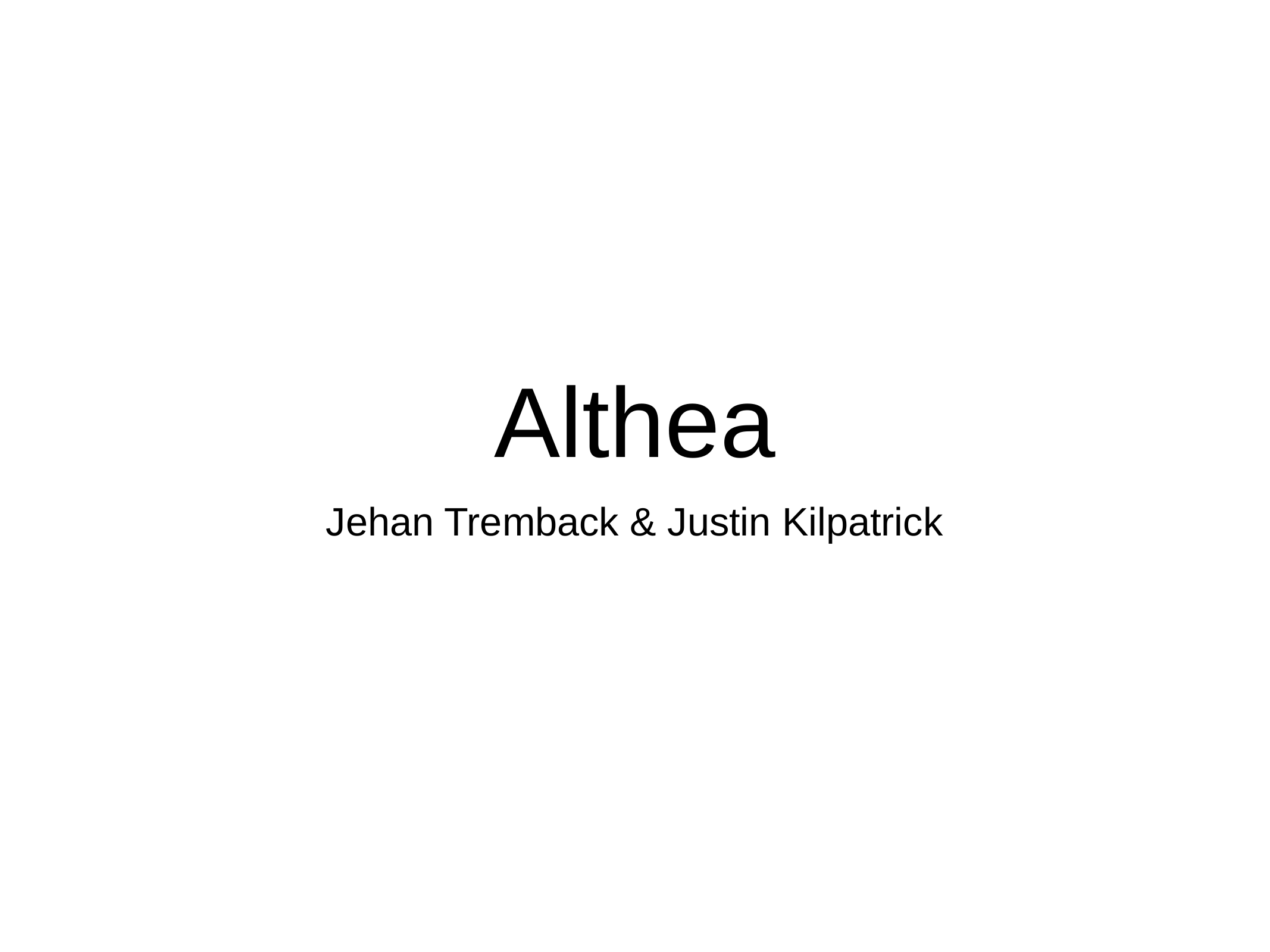

# Althea
Jehan Tremback & Justin Kilpatrick